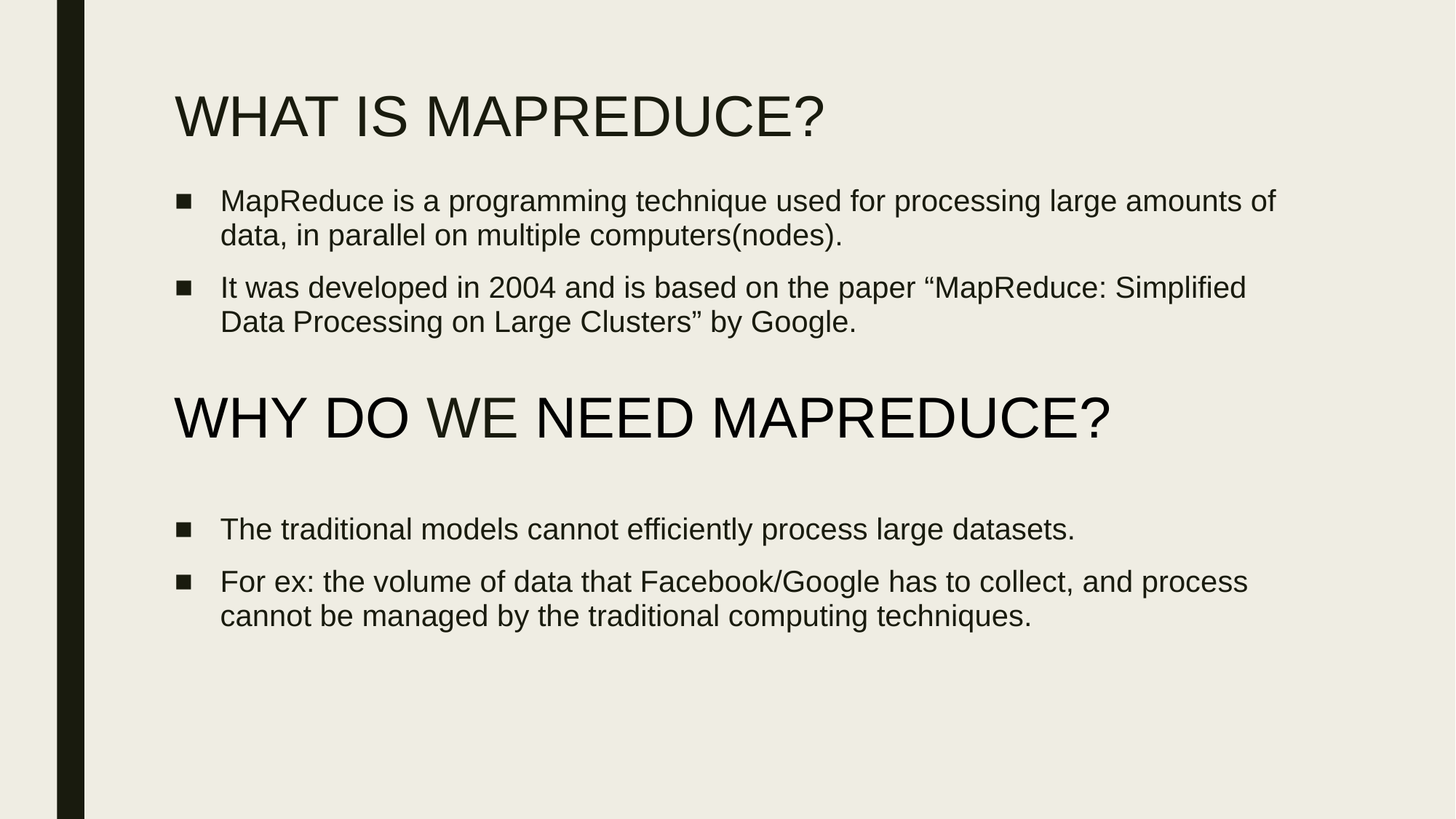

# WHAT IS MAPREDUCE?
MapReduce is a programming technique used for processing large amounts of data, in parallel on multiple computers(nodes).
It was developed in 2004 and is based on the paper “MapReduce: Simplified Data Processing on Large Clusters” by Google.

WHY DO WE NEED MAPREDUCE?
The traditional models cannot efficiently process large datasets.
For ex: the volume of data that Facebook/Google has to collect, and process cannot be managed by the traditional computing techniques.